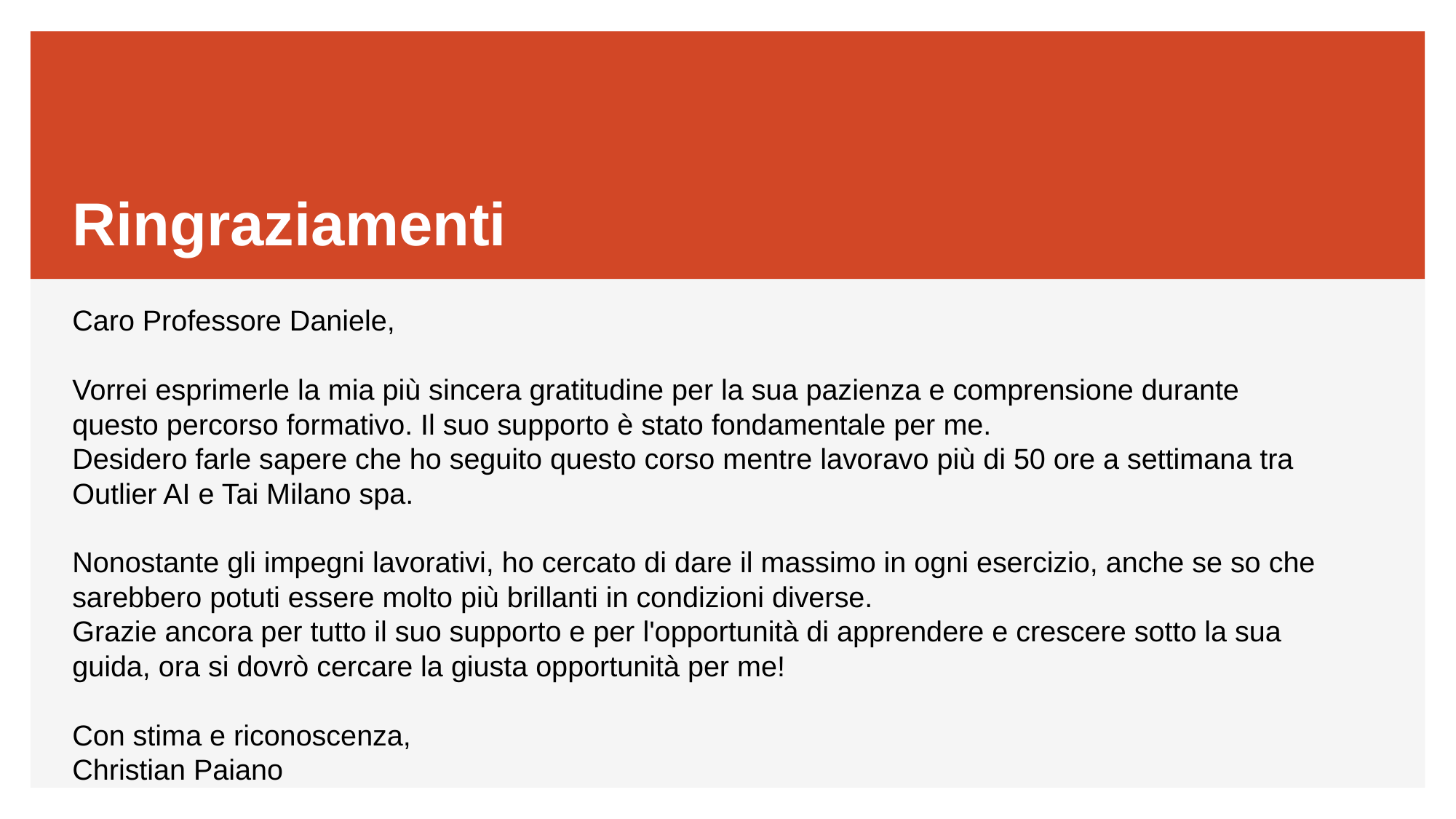

# Ringraziamenti
Caro Professore Daniele,

Vorrei esprimerle la mia più sincera gratitudine per la sua pazienza e comprensione durante questo percorso formativo. Il suo supporto è stato fondamentale per me.
Desidero farle sapere che ho seguito questo corso mentre lavoravo più di 50 ore a settimana tra Outlier AI e Tai Milano spa.

Nonostante gli impegni lavorativi, ho cercato di dare il massimo in ogni esercizio, anche se so che sarebbero potuti essere molto più brillanti in condizioni diverse.
Grazie ancora per tutto il suo supporto e per l'opportunità di apprendere e crescere sotto la sua guida, ora si dovrò cercare la giusta opportunità per me!

Con stima e riconoscenza,
Christian Paiano